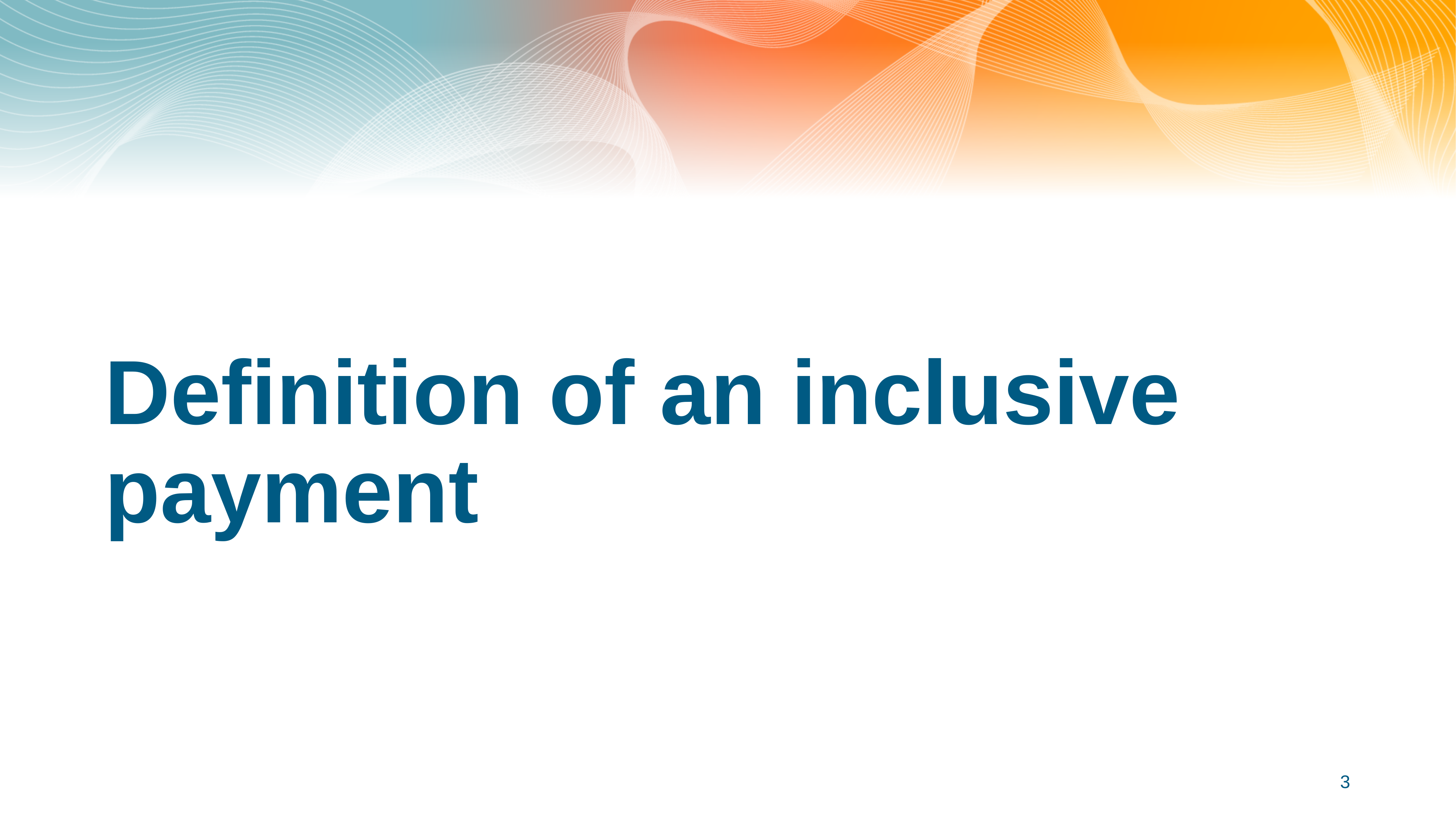

# Definition of an inclusive payment

3